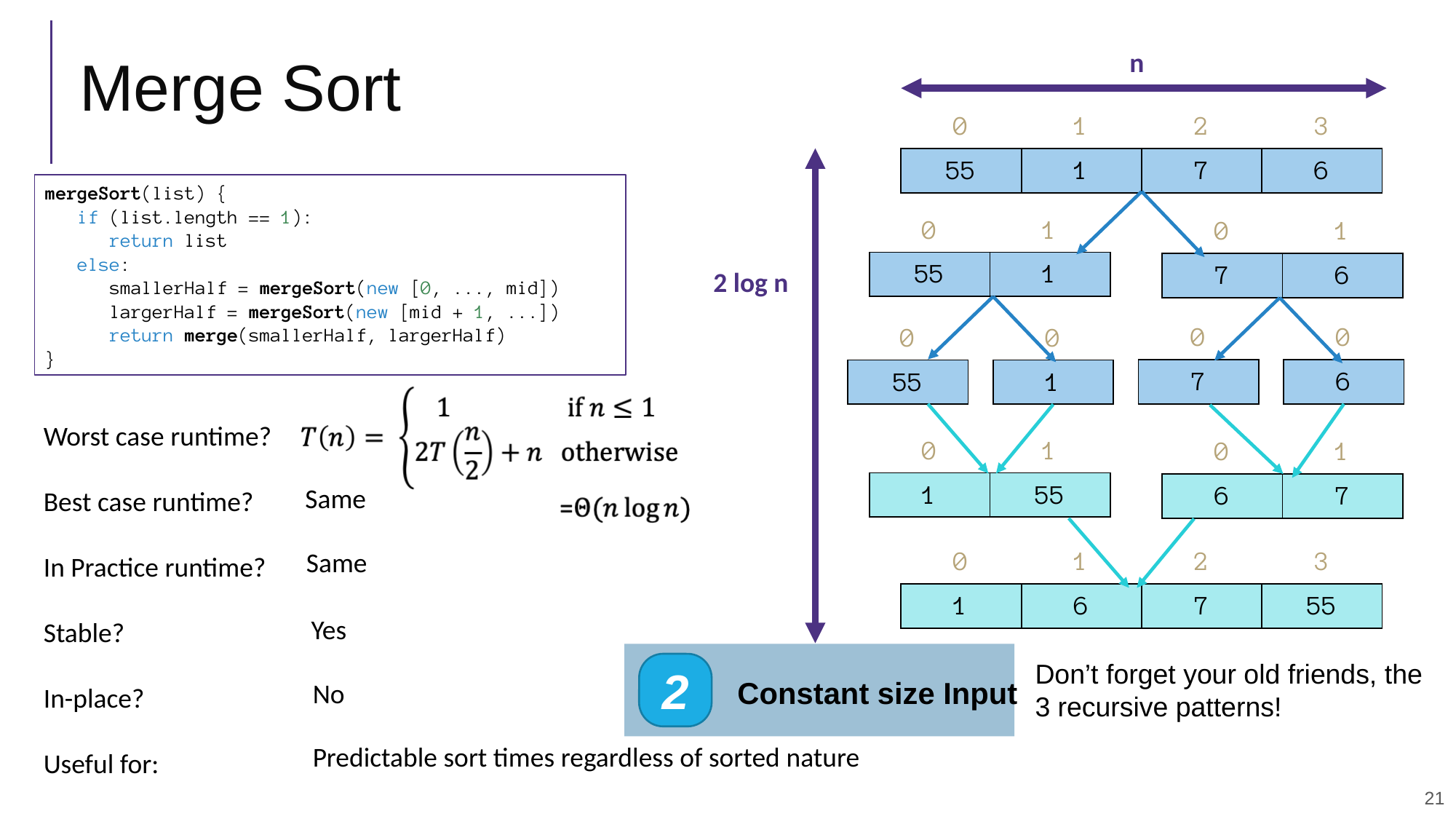

# Merge Sort
n
| 0 | 1 | 2 | 3 |
| --- | --- | --- | --- |
| 55 | 1 | 7 | 6 |
mergeSort(list) {
   if (list.length == 1):
      return list
   else:
      smallerHalf = mergeSort(new [0, ..., mid])
      largerHalf = mergeSort(new [mid + 1, ...])
      return merge(smallerHalf, largerHalf)
}
| 0 | 1 |
| --- | --- |
| 55 | 1 |
| 0 | 1 |
| --- | --- |
| 7 | 6 |
2 log n
| 0 |
| --- |
| 7 |
| 0 |
| --- |
| 6 |
| 0 |
| --- |
| 55 |
| 0 |
| --- |
| 1 |

Worst case runtime?

Best case runtime?

In Practice runtime?

Stable?

In-place?

Useful for:
| 0 | 1 |
| --- | --- |
| 1 | 55 |
| 0 | 1 |
| --- | --- |
| 6 | 7 |
Same

| 0 | 1 | 2 | 3 |
| --- | --- | --- | --- |
| 1 | 6 | 7 | 55 |
Same
Yes

2
Constant size Input
Don’t forget your old friends, the 3 recursive patterns!
No
Predictable sort times regardless of sorted nature